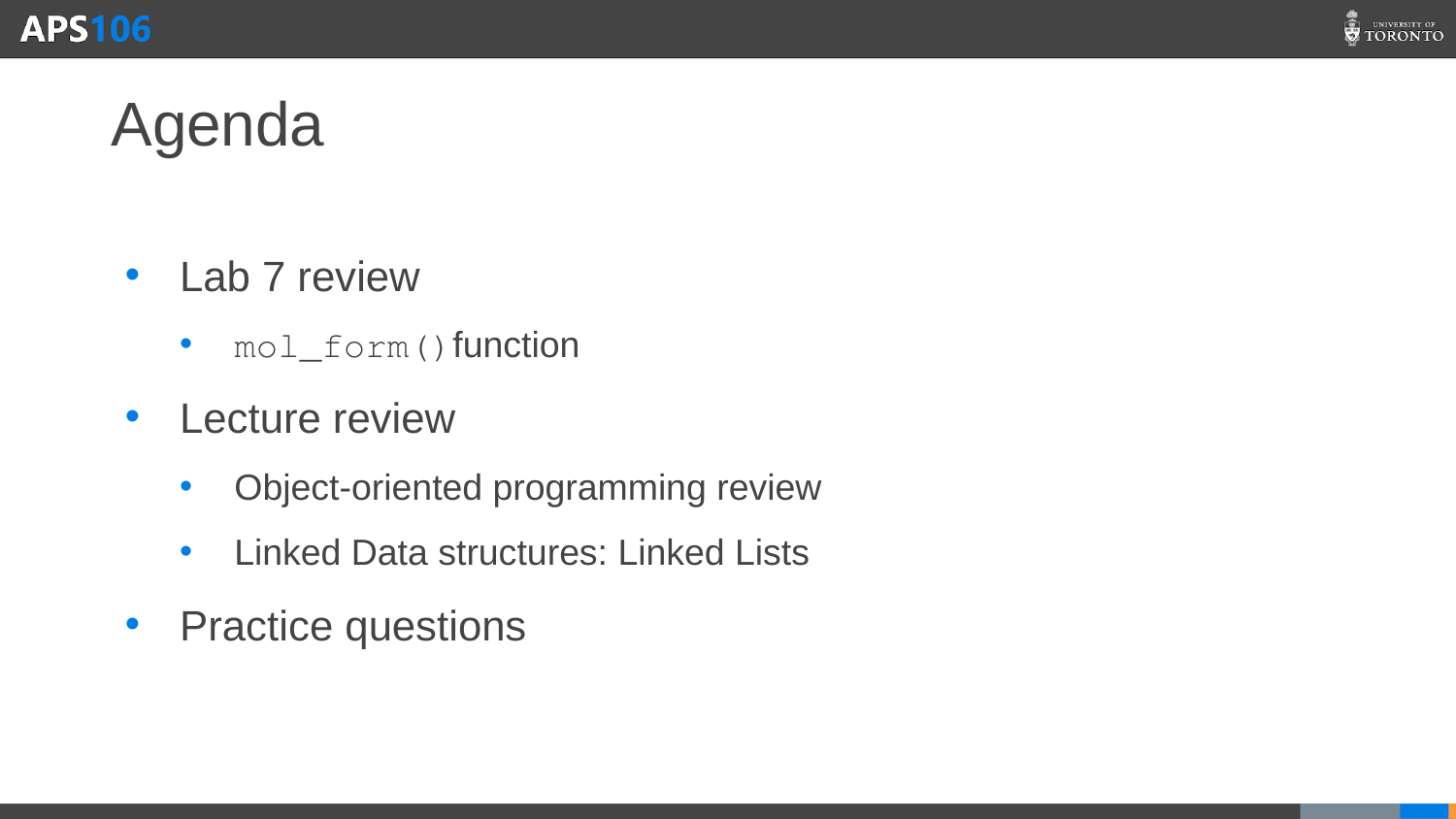

# Agenda
Lab 7 review
mol_form()function
Lecture review
Object-oriented programming review
Linked Data structures: Linked Lists
Practice questions